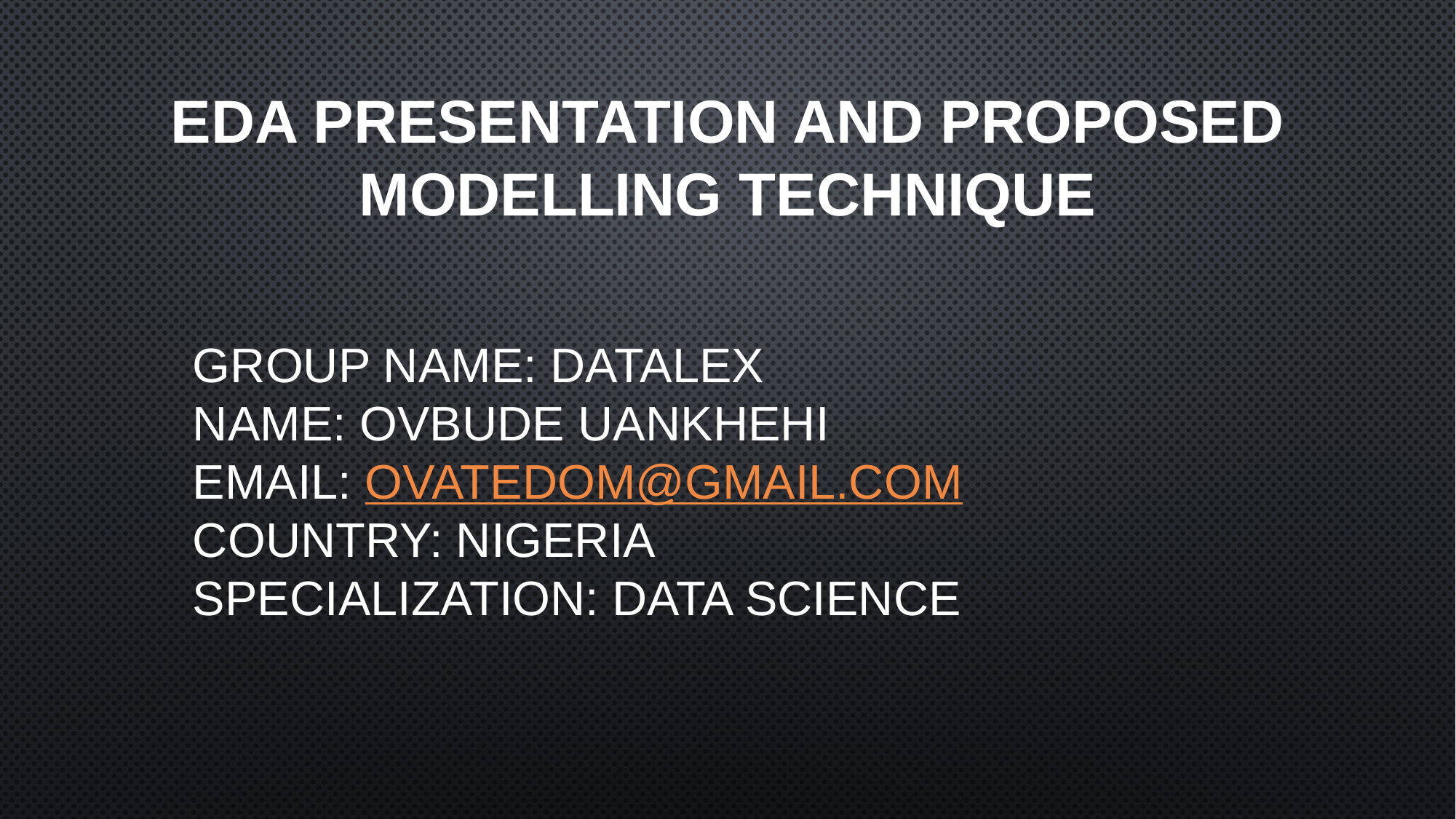

# EDA Presentation and Proposed modelling technique
Group Name: DataLex
Name: Ovbude Uankhehi
Email: ovatedom@gmail.com
Country: Nigeria
Specialization: Data Science